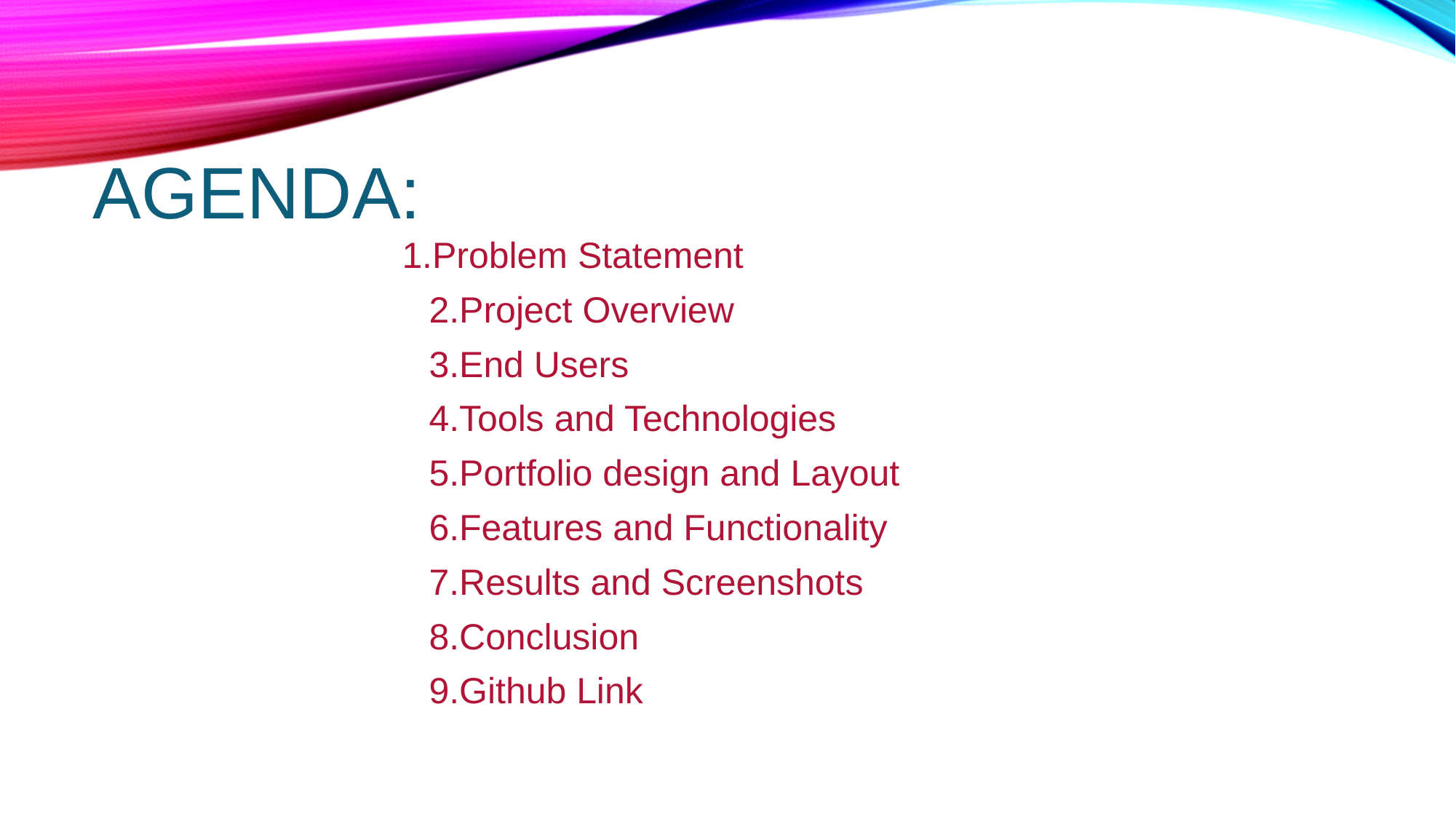

# AGENDA:
                                  1.Problem Statement
                                 2.Project Overview
                                 3.End Users
                                 4.Tools and Technologies
                                 5.Portfolio design and Layout
                                 6.Features and Functionality
                                 7.Results and Screenshots
                                 8.Conclusion
                                 9.Github Link